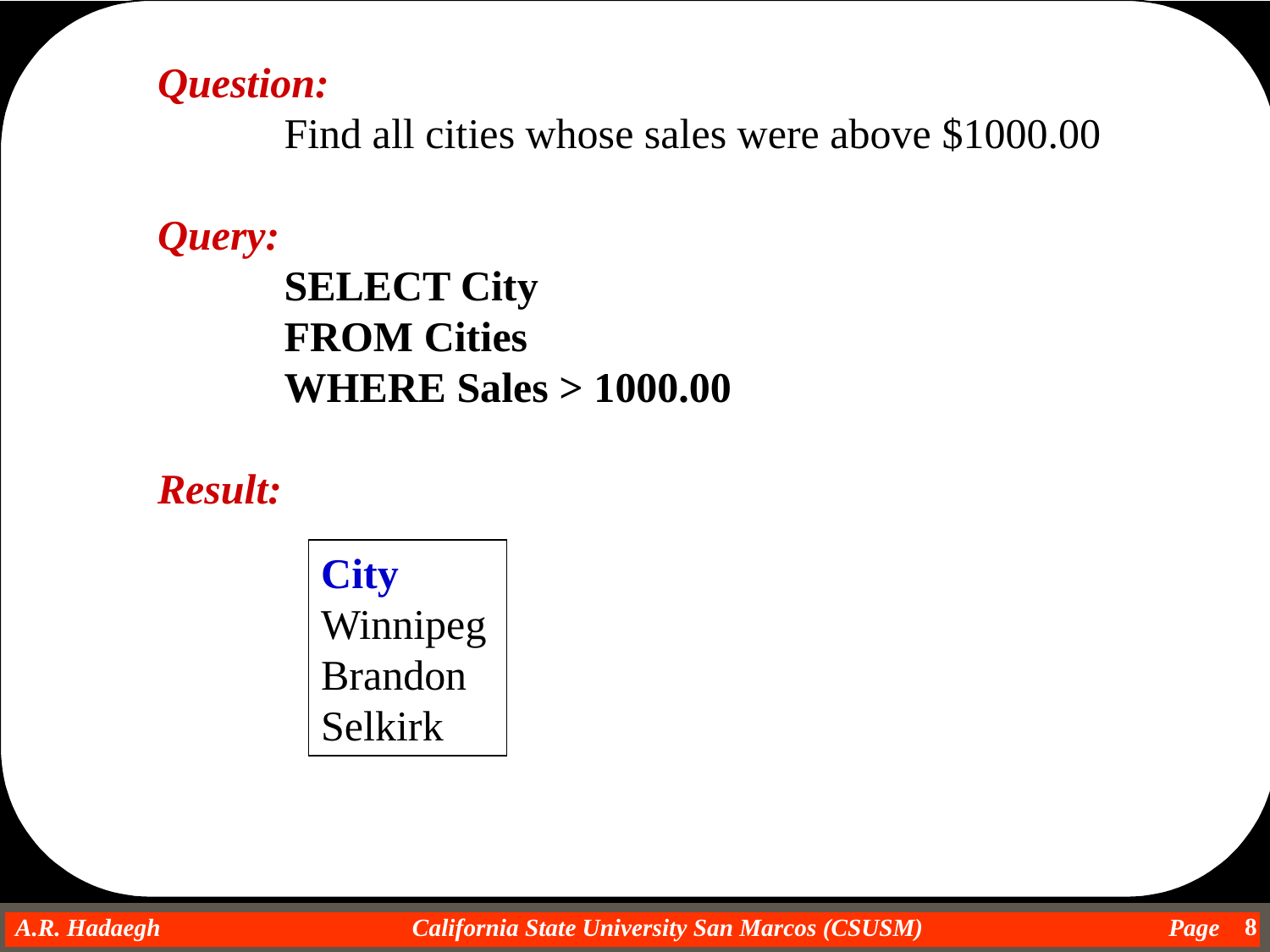

Question:
	Find all cities whose sales were above $1000.00

Query:
	SELECT City
	FROM Cities
	WHERE Sales > 1000.00

Result:
City
Winnipeg
Brandon
Selkirk
8